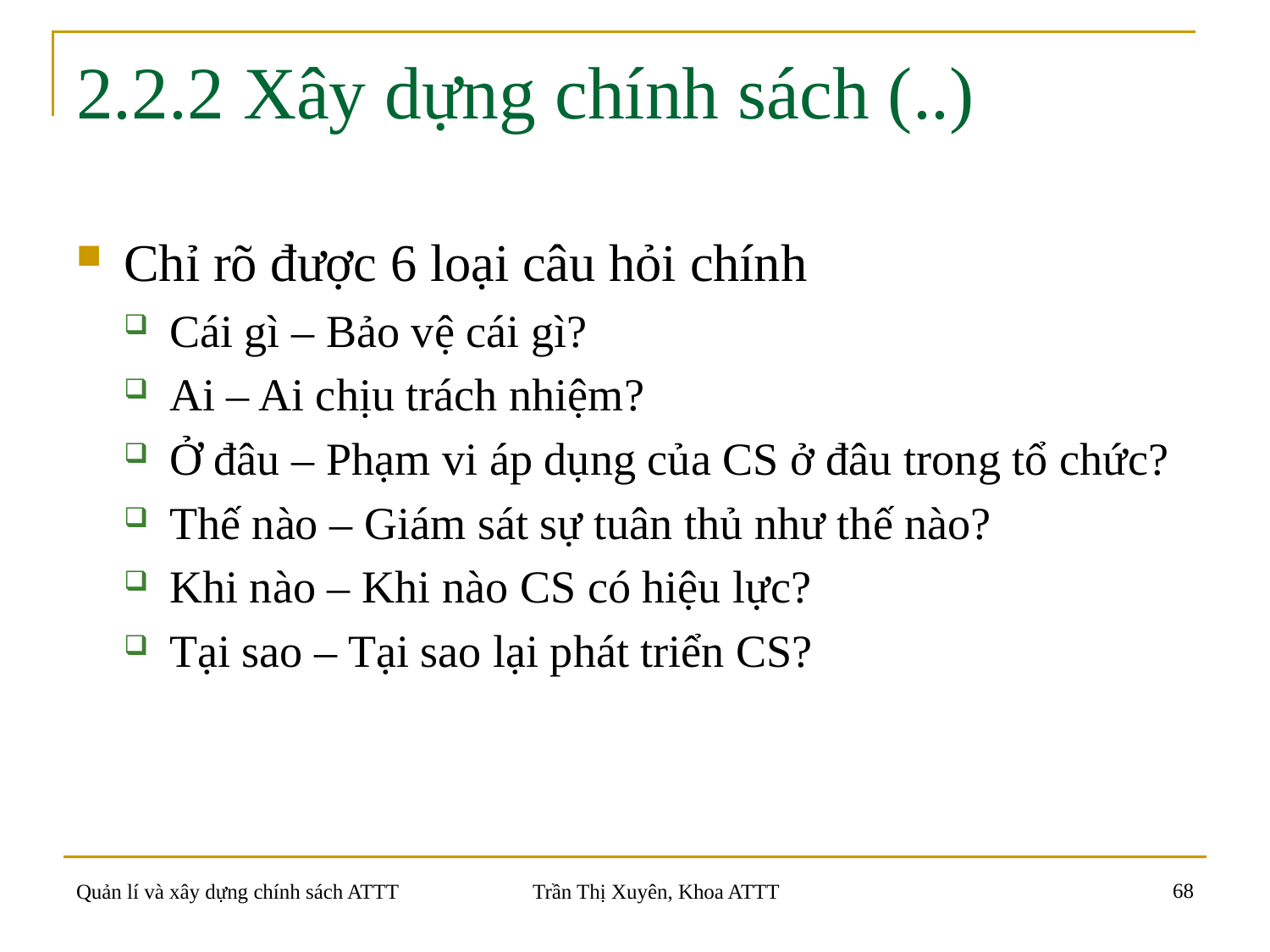

# 2.2.2 Xây dựng chính sách (..)
Chỉ rõ được 6 loại câu hỏi chính
Cái gì – Bảo vệ cái gì?
Ai – Ai chịu trách nhiệm?
Ở đâu – Phạm vi áp dụng của CS ở đâu trong tổ chức?
Thế nào – Giám sát sự tuân thủ như thế nào?
Khi nào – Khi nào CS có hiệu lực?
Tại sao – Tại sao lại phát triển CS?
68
Quản lí và xây dựng chính sách ATTT
Trần Thị Xuyên, Khoa ATTT